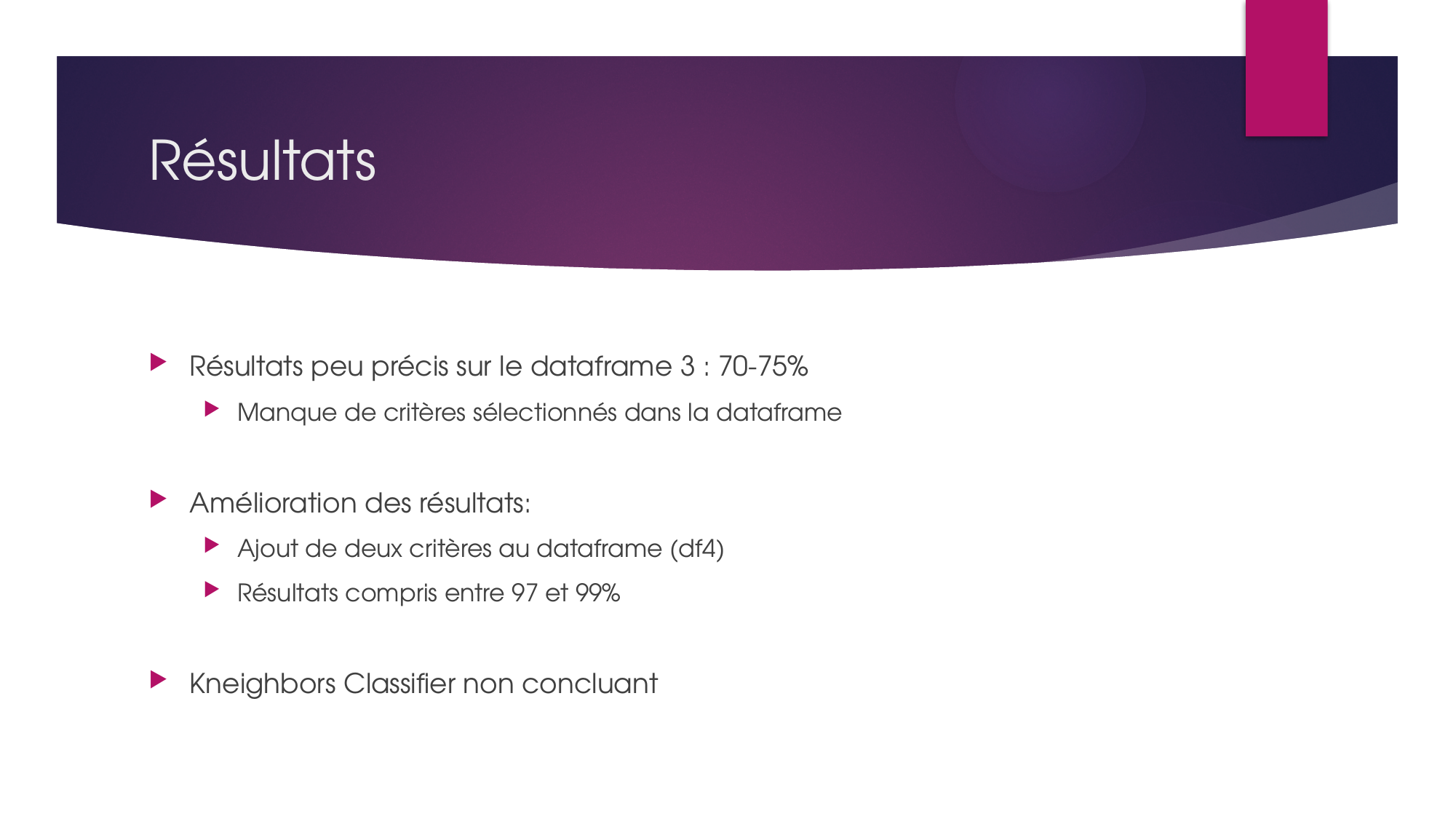

# Résultats
Résultats peu précis sur le dataframe 3 : 70-75%
Manque de critères sélectionnés dans la dataframe

Amélioration des résultats:
Ajout de deux critères au dataframe (df4)
Résultats compris entre 97 et 99%

Kneighbors Classifier non concluant